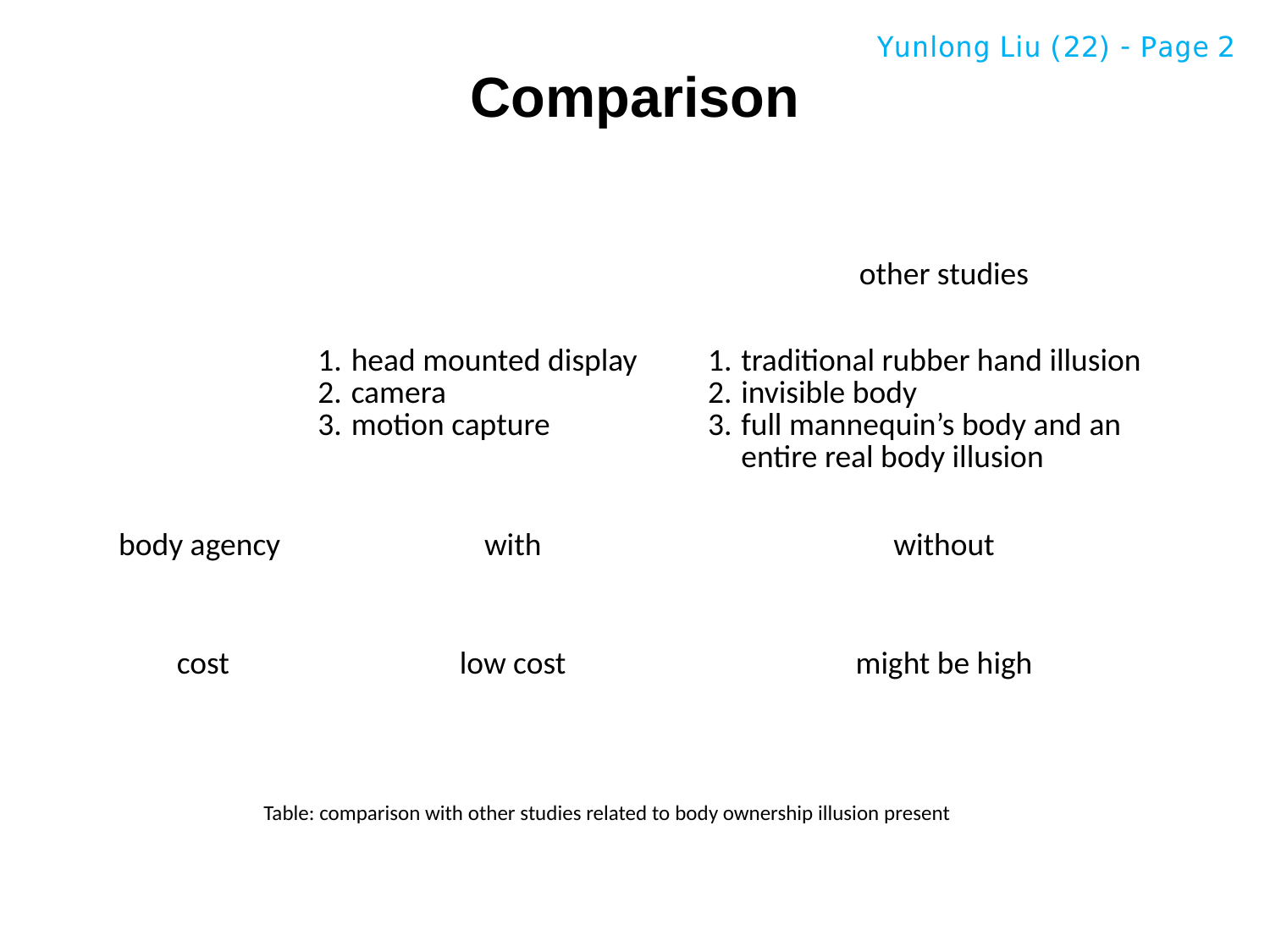

Yunlong Liu (22) - Page 2
# Yunlong Liu (22) - Page 2
Comparison
|  | this experiment | other studies |
| --- | --- | --- |
| hardware | head mounted display camera motion capture | traditional rubber hand illusion invisible body full mannequin’s body and an entire real body illusion |
| body agency | with | without |
| cost | low cost | might be high |
Table: comparison with other studies related to body ownership illusion present